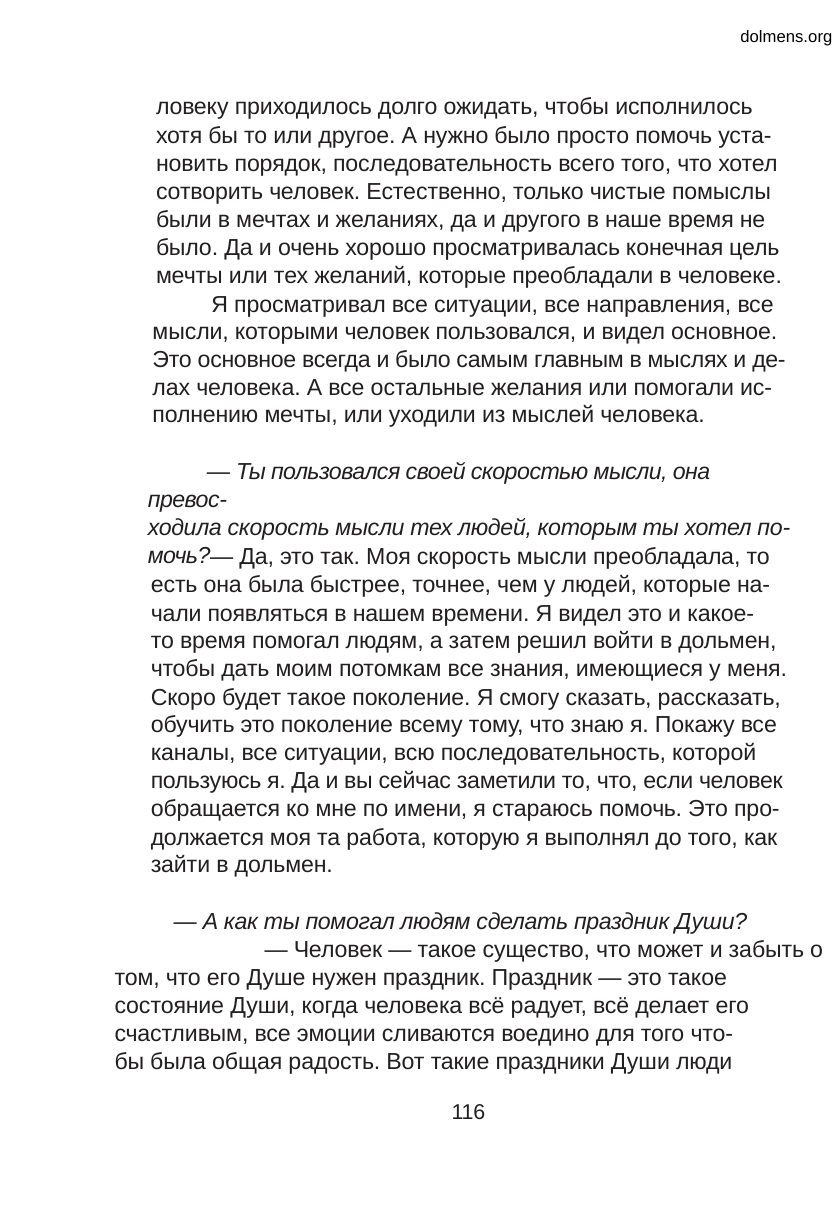

dolmens.org

ловеку приходилось долго ожидать, чтобы исполнилось
хотя бы то или другое. А нужно было просто помочь уста-
новить порядок, последовательность всего того, что хотел
сотворить человек. Естественно, только чистые помыслы
были в мечтах и желаниях, да и другого в наше время не
было. Да и очень хорошо просматривалась конечная цель
мечты или тех желаний, которые преобладали в человеке.

Я просматривал все ситуации, все направления, все
мысли, которыми человек пользовался, и видел основное.
Это основное всегда и было самым главным в мыслях и де-
лах человека. А все остальные желания или помогали ис-
полнению мечты, или уходили из мыслей человека.

— Ты пользовался своей скоростью мысли, она превос-
ходила скорость мысли тех людей, которым ты хотел по-
мочь?

— Да, это так. Моя скорость мысли преобладала, то
есть она была быстрее, точнее, чем у людей, которые на-
чали появляться в нашем времени. Я видел это и какое-
то время помогал людям, а затем решил войти в дольмен,
чтобы дать моим потомкам все знания, имеющиеся у меня.
Скоро будет такое поколение. Я смогу сказать, рассказать,
обучить это поколение всему тому, что знаю я. Покажу все
каналы, все ситуации, всю последовательность, которой
пользуюсь я. Да и вы сейчас заметили то, что, если человек
обращается ко мне по имени, я стараюсь помочь. Это про-
должается моя та работа, которую я выполнял до того, как
зайти в дольмен.

— А как ты помогал людям сделать праздник Души?
	— Человек — такое существо, что может и забыть о
том, что его Душе нужен праздник. Праздник — это такое
состояние Души, когда человека всё радует, всё делает его
счастливым, все эмоции сливаются воедино для того что-
бы была общая радость. Вот такие праздники Души люди

116